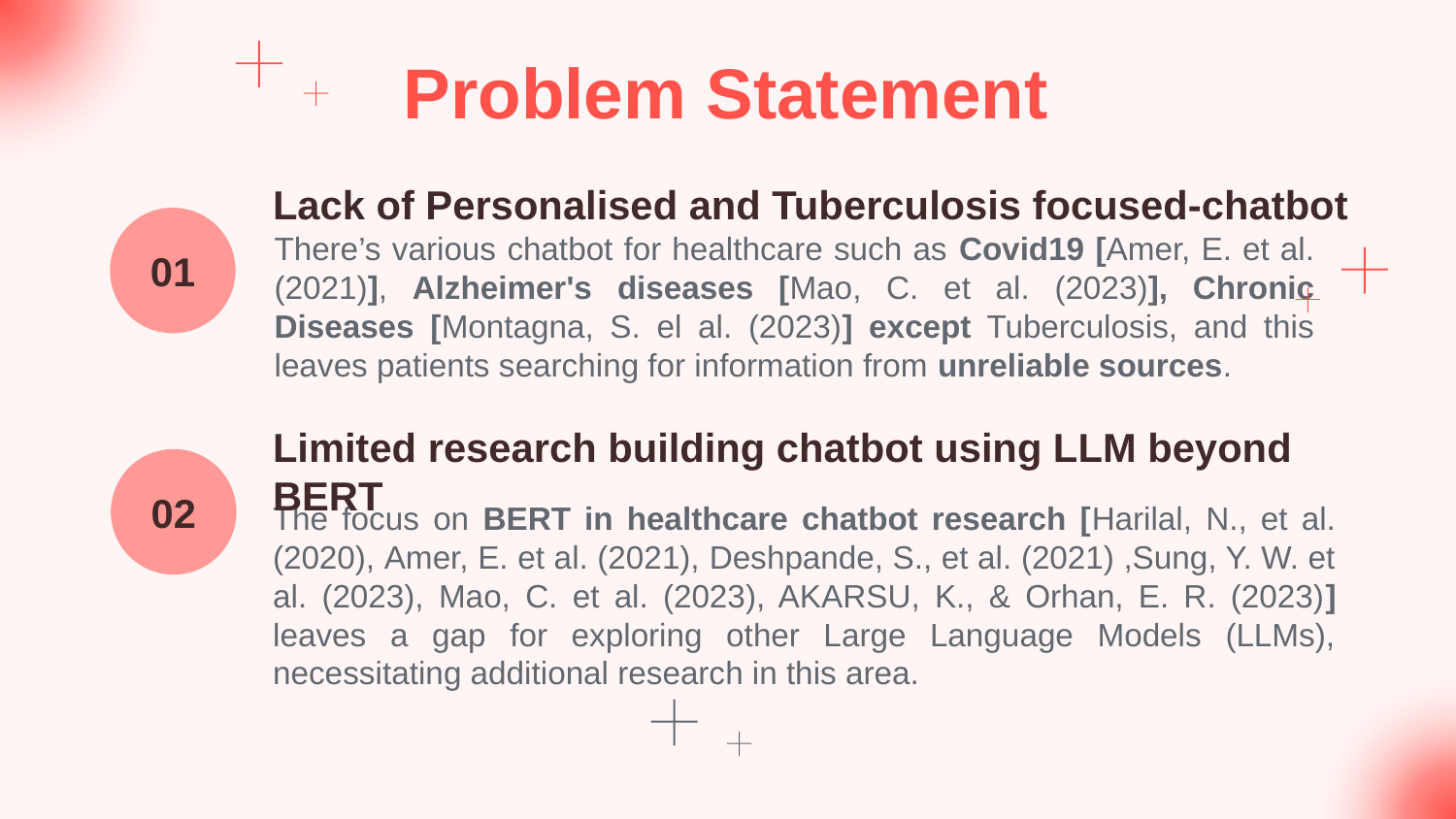

# Problem Statement

Lack of Personalised and Tuberculosis focused-chatbot
01
There’s various chatbot for healthcare such as Covid19 [Amer, E. et al. (2021)], Alzheimer's diseases [Mao, C. et al. (2023)], Chronic Diseases [Montagna, S. el al. (2023)] except Tuberculosis, and this leaves patients searching for information from unreliable sources.

Limited research building chatbot using LLM beyond BERT
02
The focus on BERT in healthcare chatbot research [Harilal, N., et al. (2020), Amer, E. et al. (2021), Deshpande, S., et al. (2021) ,Sung, Y. W. et al. (2023), Mao, C. et al. (2023), AKARSU, K., & Orhan, E. R. (2023)] leaves a gap for exploring other Large Language Models (LLMs), necessitating additional research in this area.